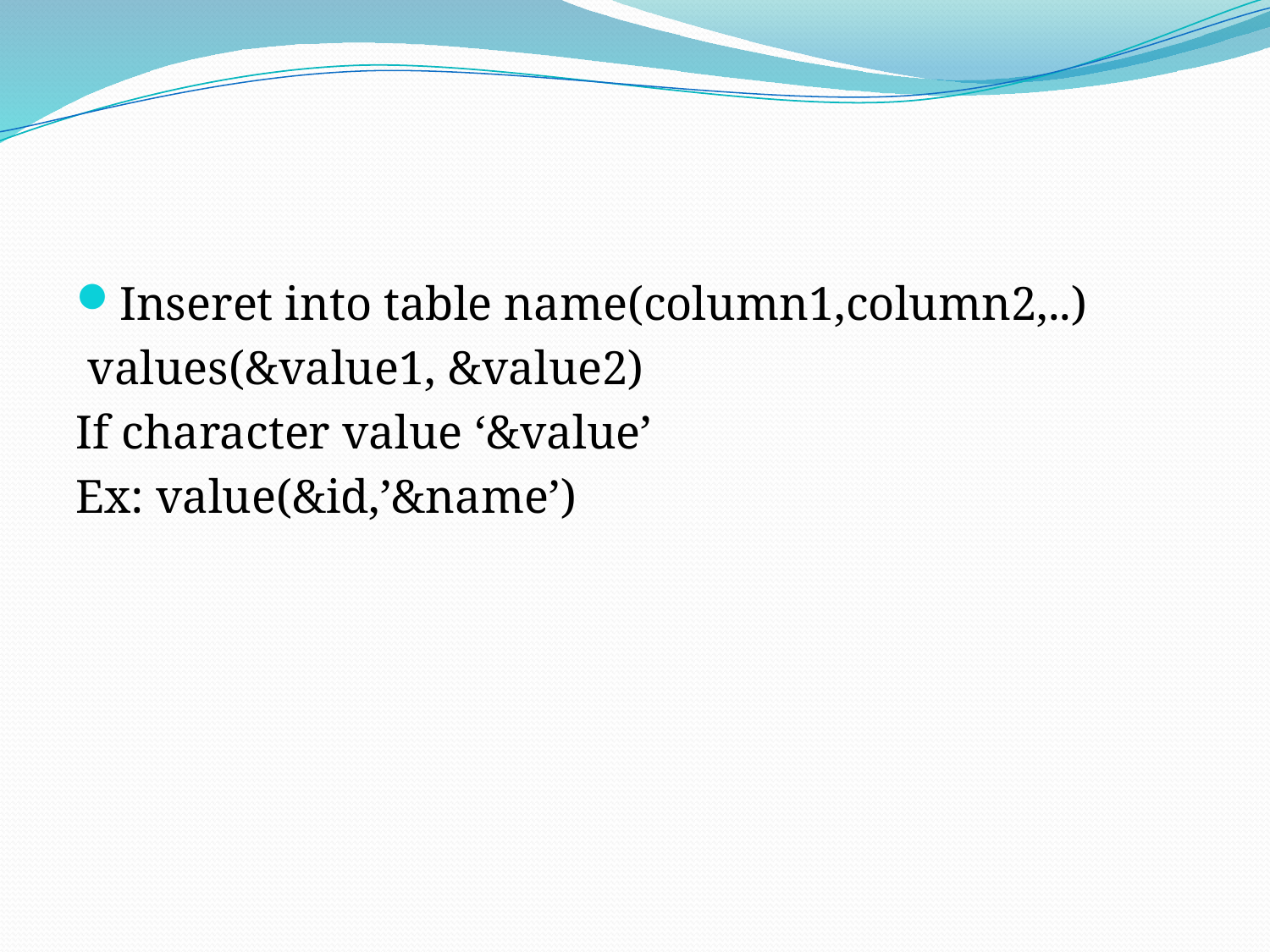

#
Inseret into table name(column1,column2,..)
 values(&value1, &value2)
If character value ‘&value’
Ex: value(&id,’&name’)